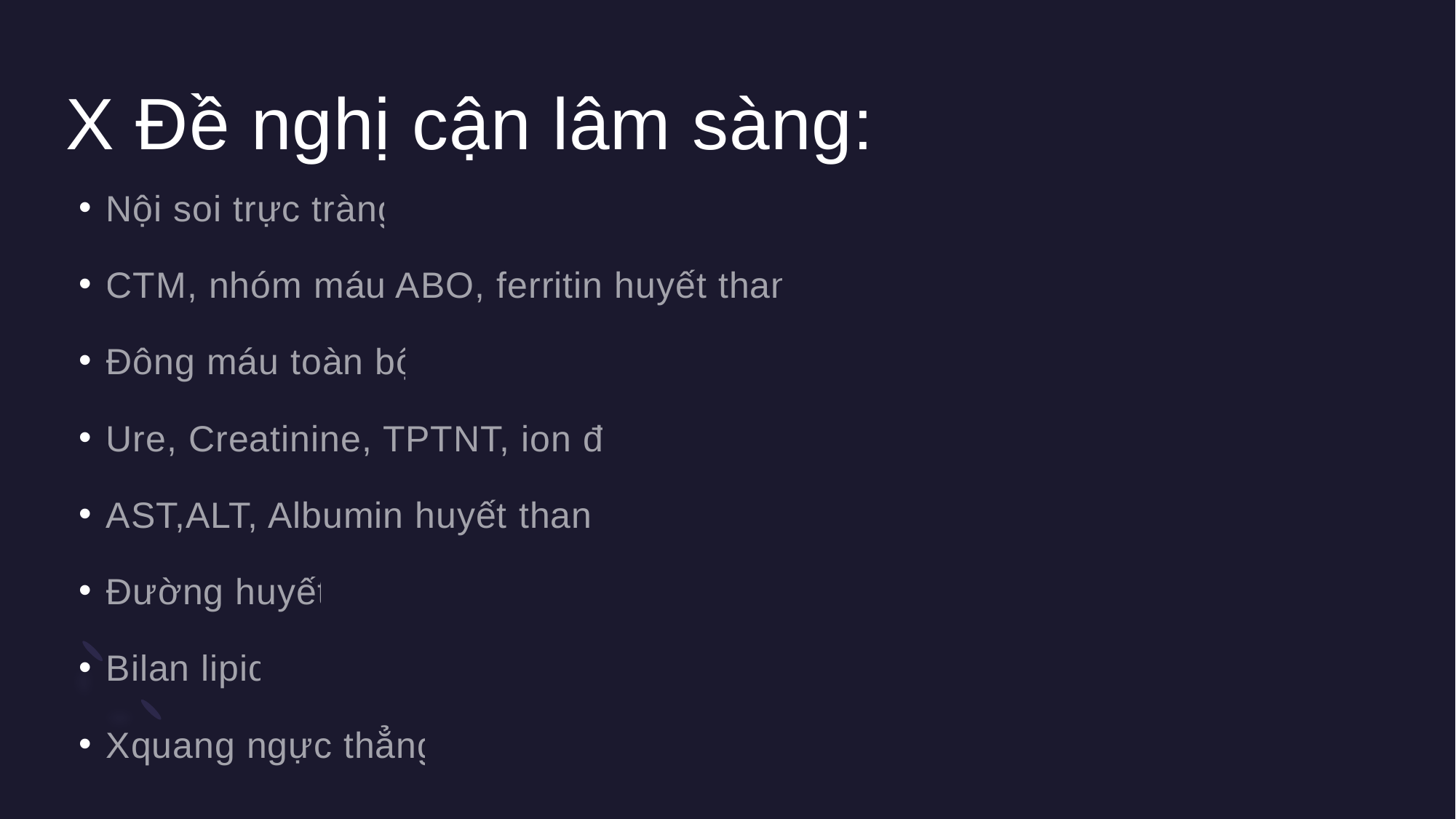

# X Đề nghị cận lâm sàng:
Nội soi trực tràng
CTM, nhóm máu ABO, ferritin huyết thanh
Đông máu toàn bộ
Ure, Creatinine, TPTNT, ion đồ
AST,ALT, Albumin huyết thanh
Đường huyết
Bilan lipid
Xquang ngực thẳng